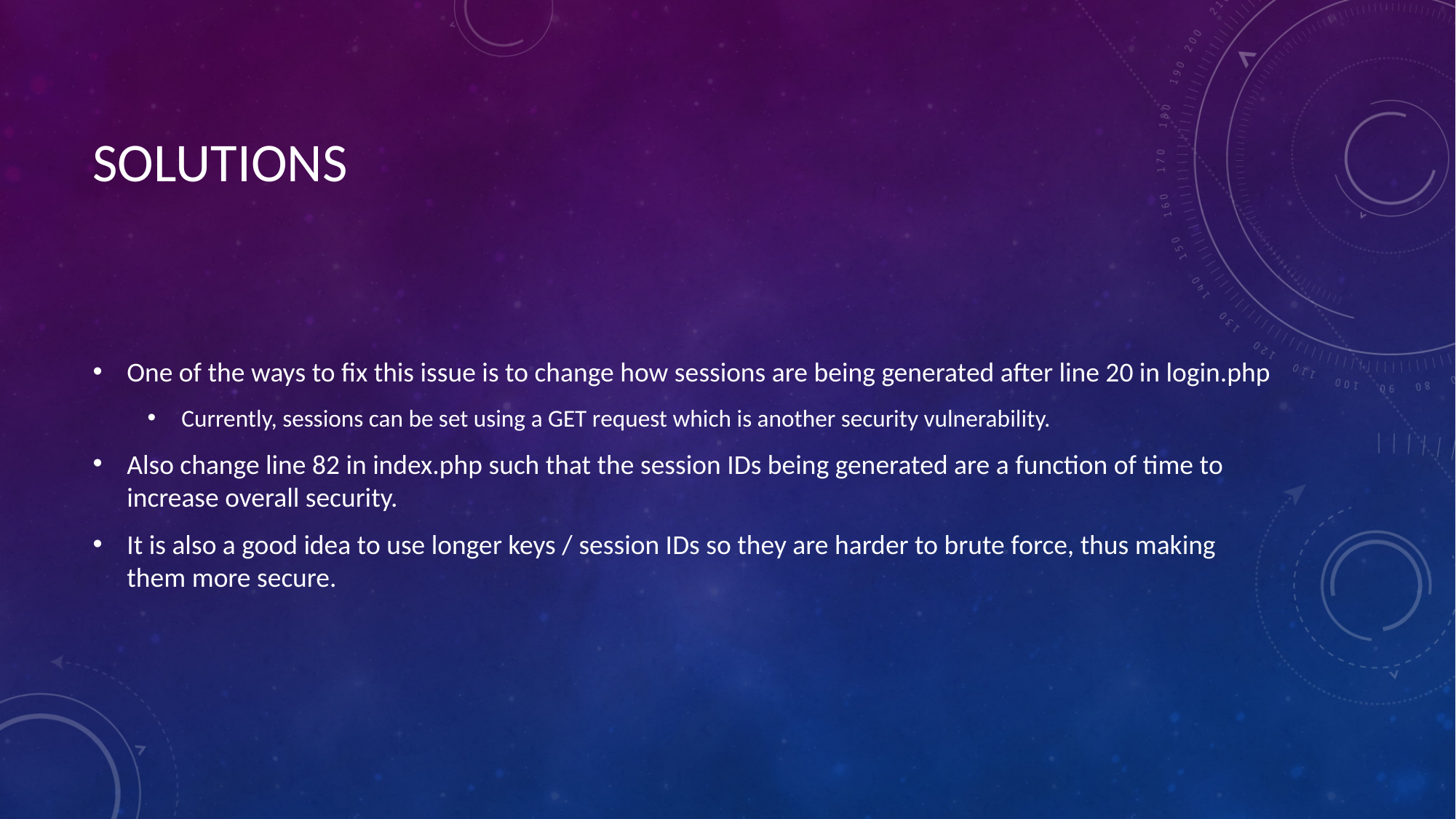

# SOLUTIONS
One of the ways to fix this issue is to change how sessions are being generated after line 20 in login.php
Currently, sessions can be set using a GET request which is another security vulnerability.
Also change line 82 in index.php such that the session IDs being generated are a function of time to increase overall security.
It is also a good idea to use longer keys / session IDs so they are harder to brute force, thus making them more secure.